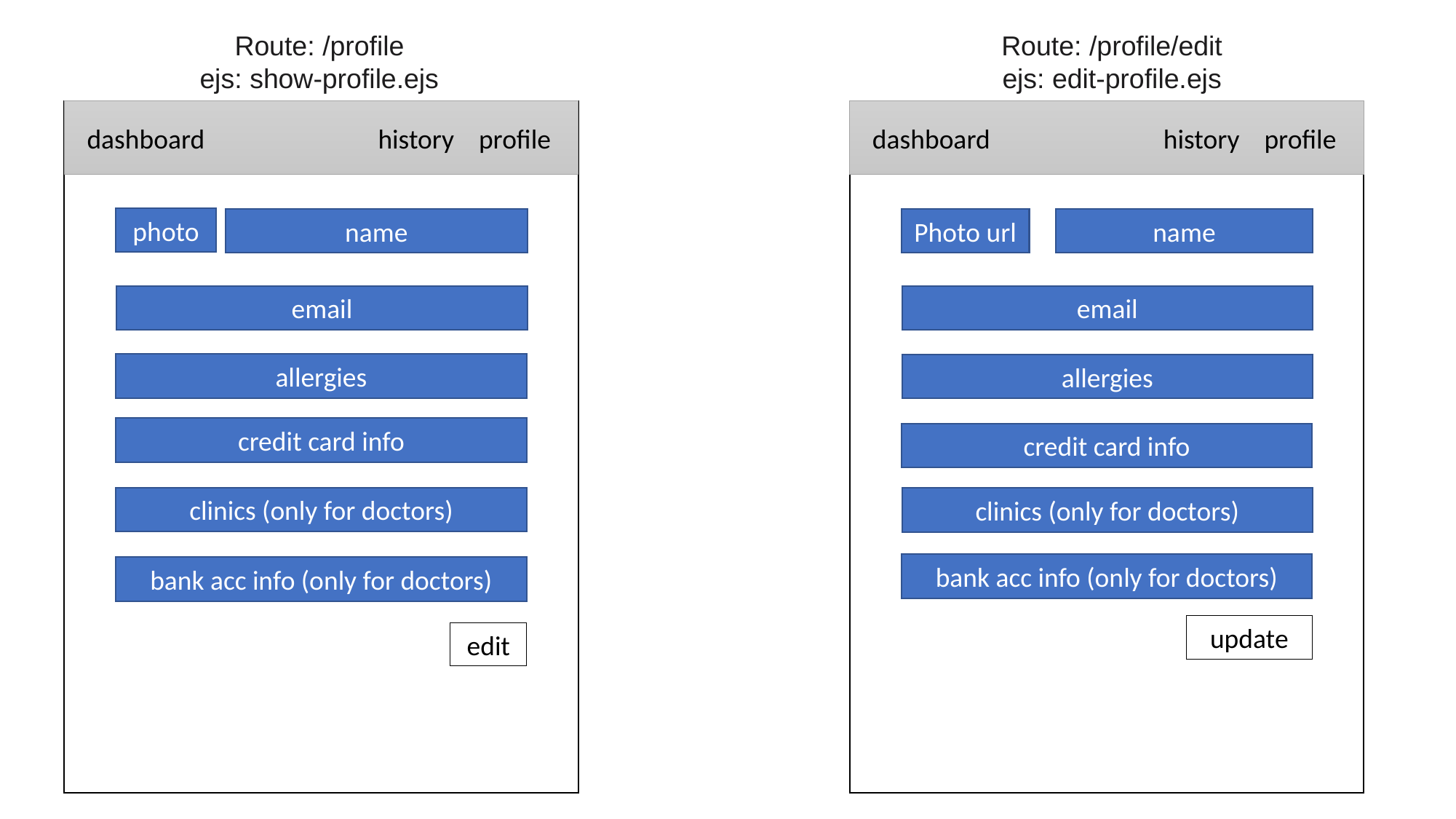

Route: /profile
ejs: show-profile.ejs
Route: /profile/edit
ejs: edit-profile.ejs

dashboard
history    profile
dashboard
history    profile
photo
name
name
Photo url
email
email
allergies
allergies
credit card info
credit card info
clinics (only for doctors)
clinics (only for doctors)
bank acc info (only for doctors)
bank acc info (only for doctors)
update
edit